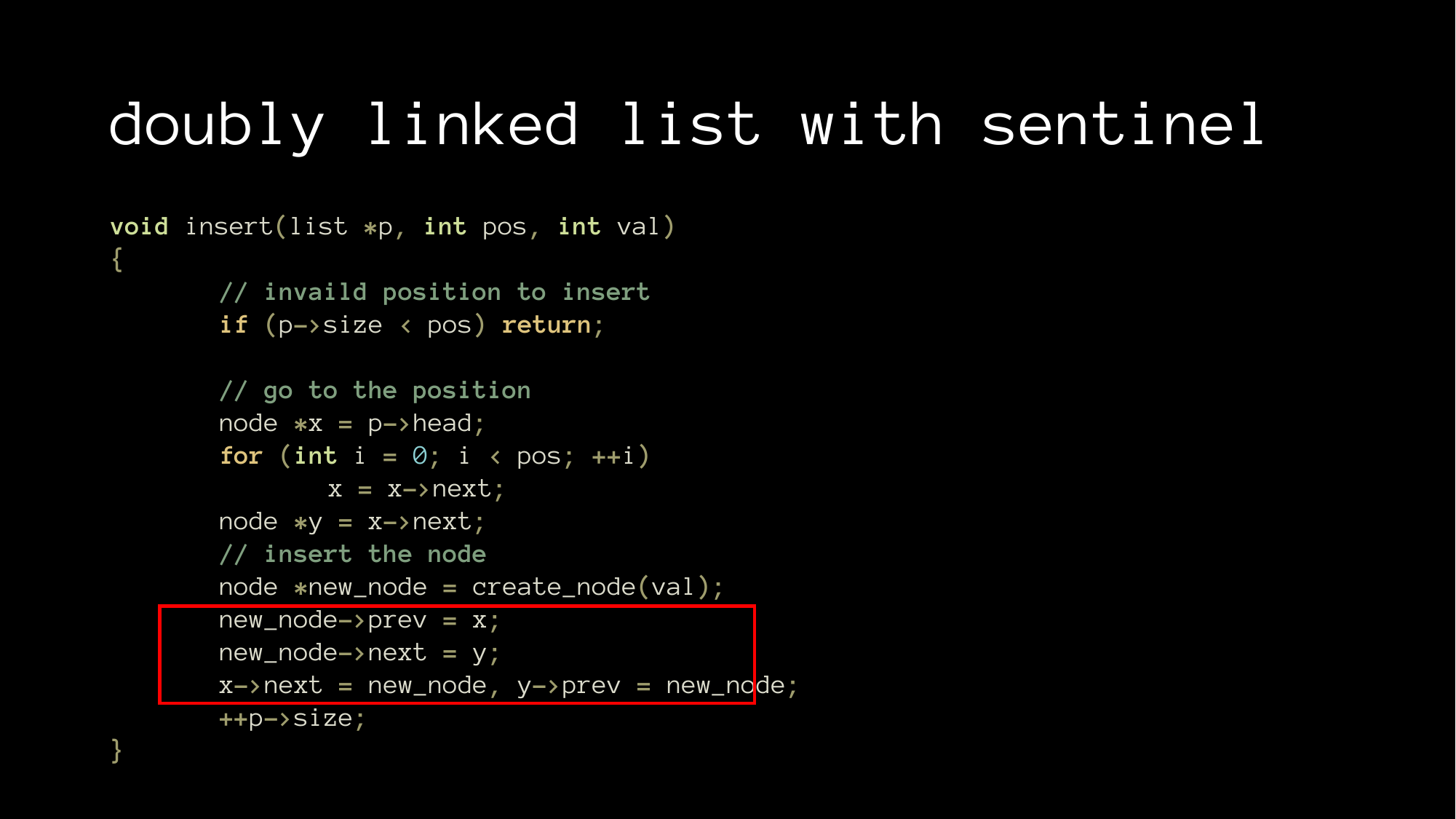

# doubly linked list with sentinel
void insert(list *p, int pos, int val)
{
	// invaild position to insert
	if (p->size < pos) return;

	// go to the position
	node *x = p->head;
	for (int i = 0; i < pos; ++i)
		x = x->next;
	node *y = x->next;
	// insert the node
	node *new_node = create_node(val);
	new_node->prev = x;
	new_node->next = y;
	x->next = new_node, y->prev = new_node;
	++p->size;
}